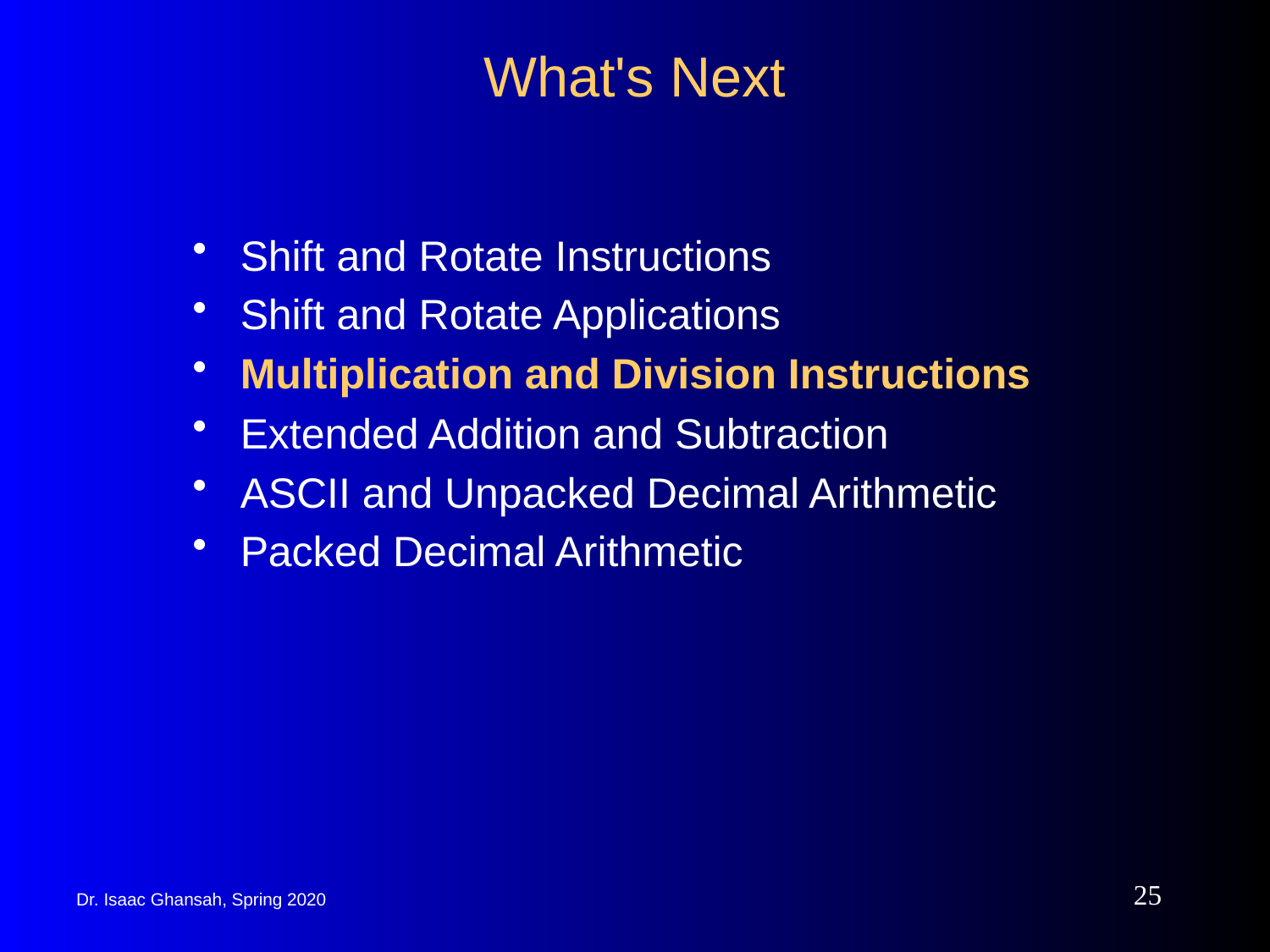

# What's Next
Shift and Rotate Instructions
Shift and Rotate Applications
Multiplication and Division Instructions
Extended Addition and Subtraction
ASCII and Unpacked Decimal Arithmetic
Packed Decimal Arithmetic
25
Dr. Isaac Ghansah, Spring 2020